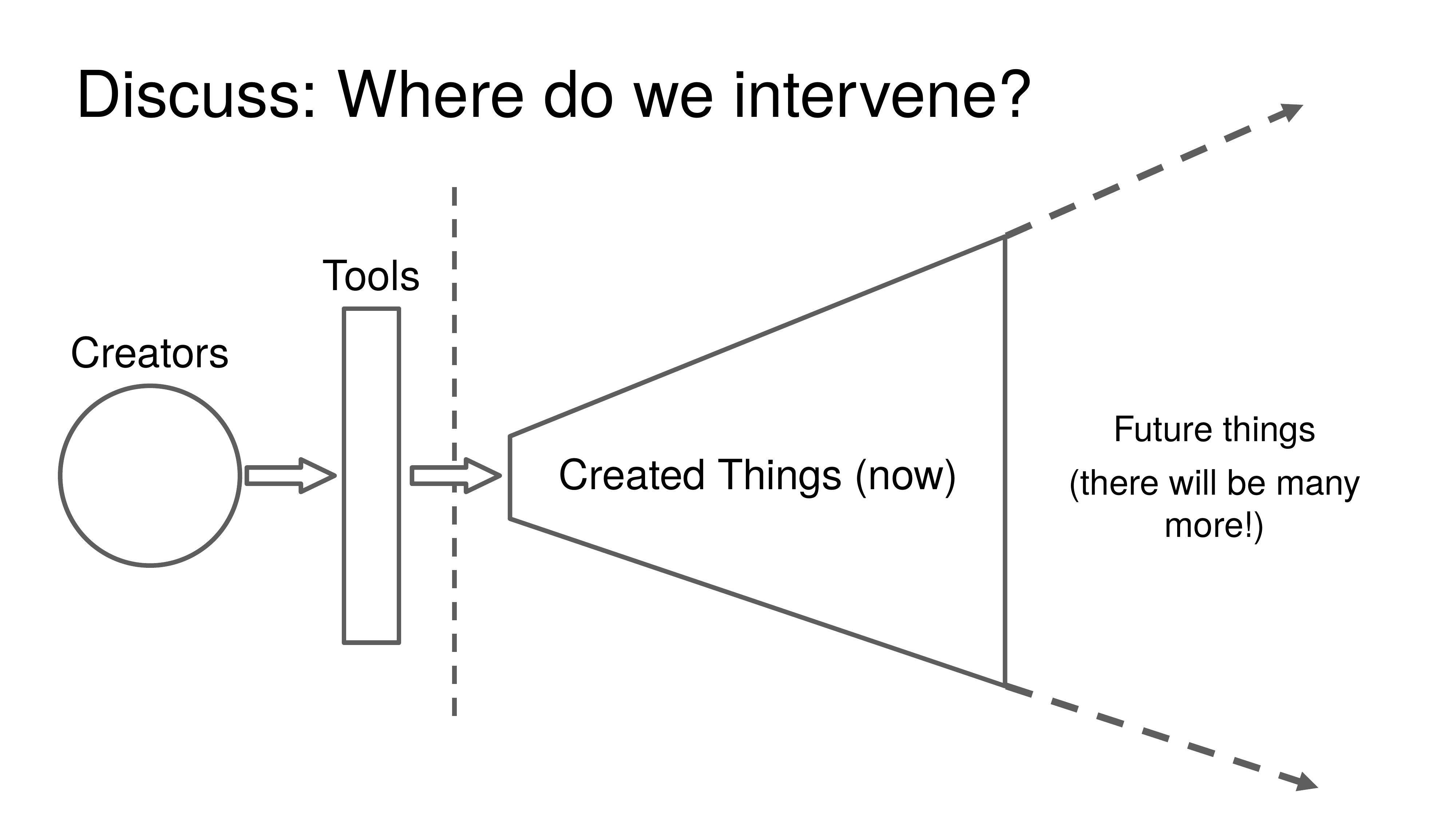

# Discuss: Where do we intervene?

Tools

Creators

Future things
(there will be many more!)
Created Things (now)